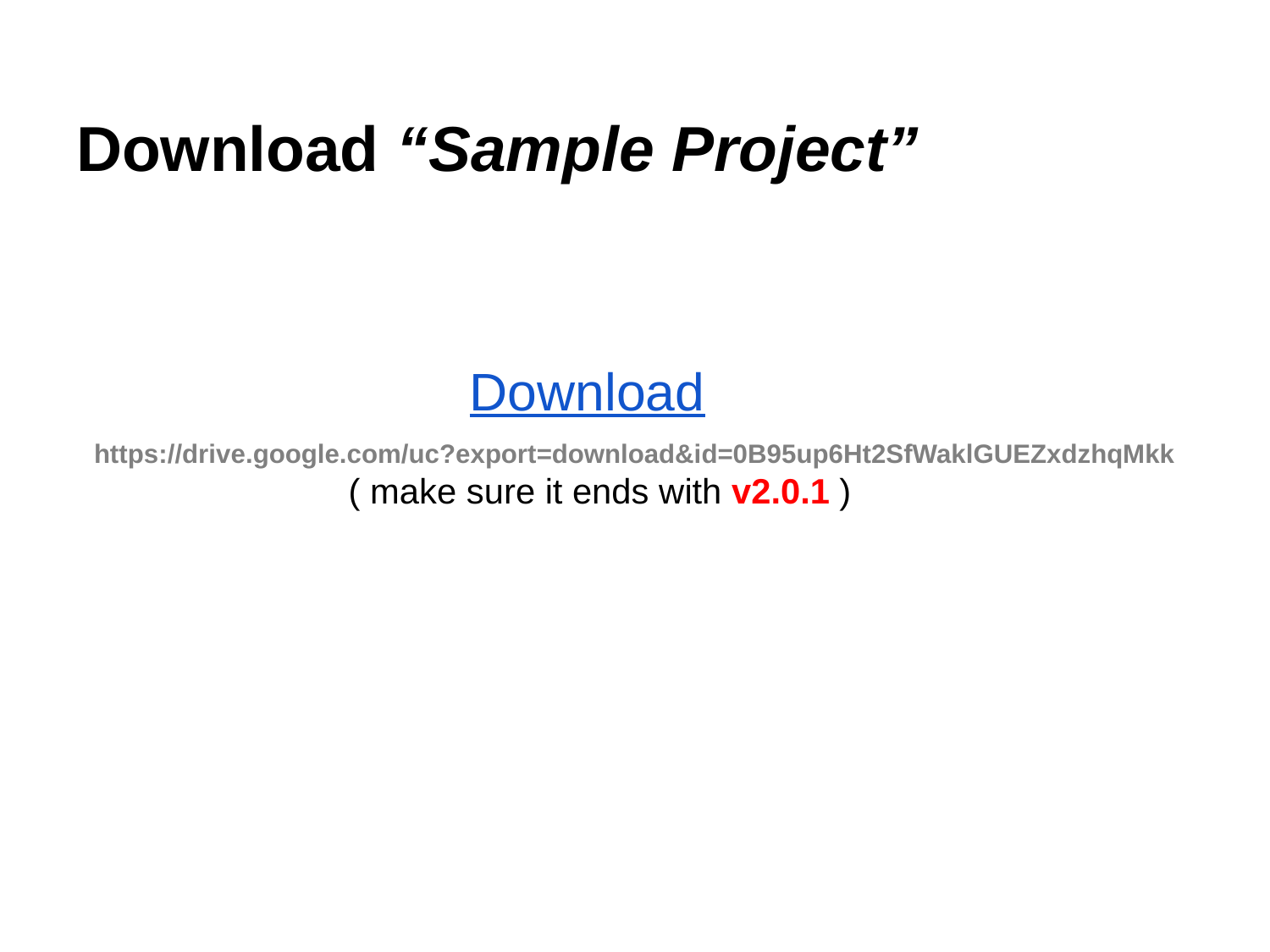

# Download “Sample Project”
Download
https://drive.google.com/uc?export=download&id=0B95up6Ht2SfWaklGUEZxdzhqMkk
( make sure it ends with v2.0.1 )